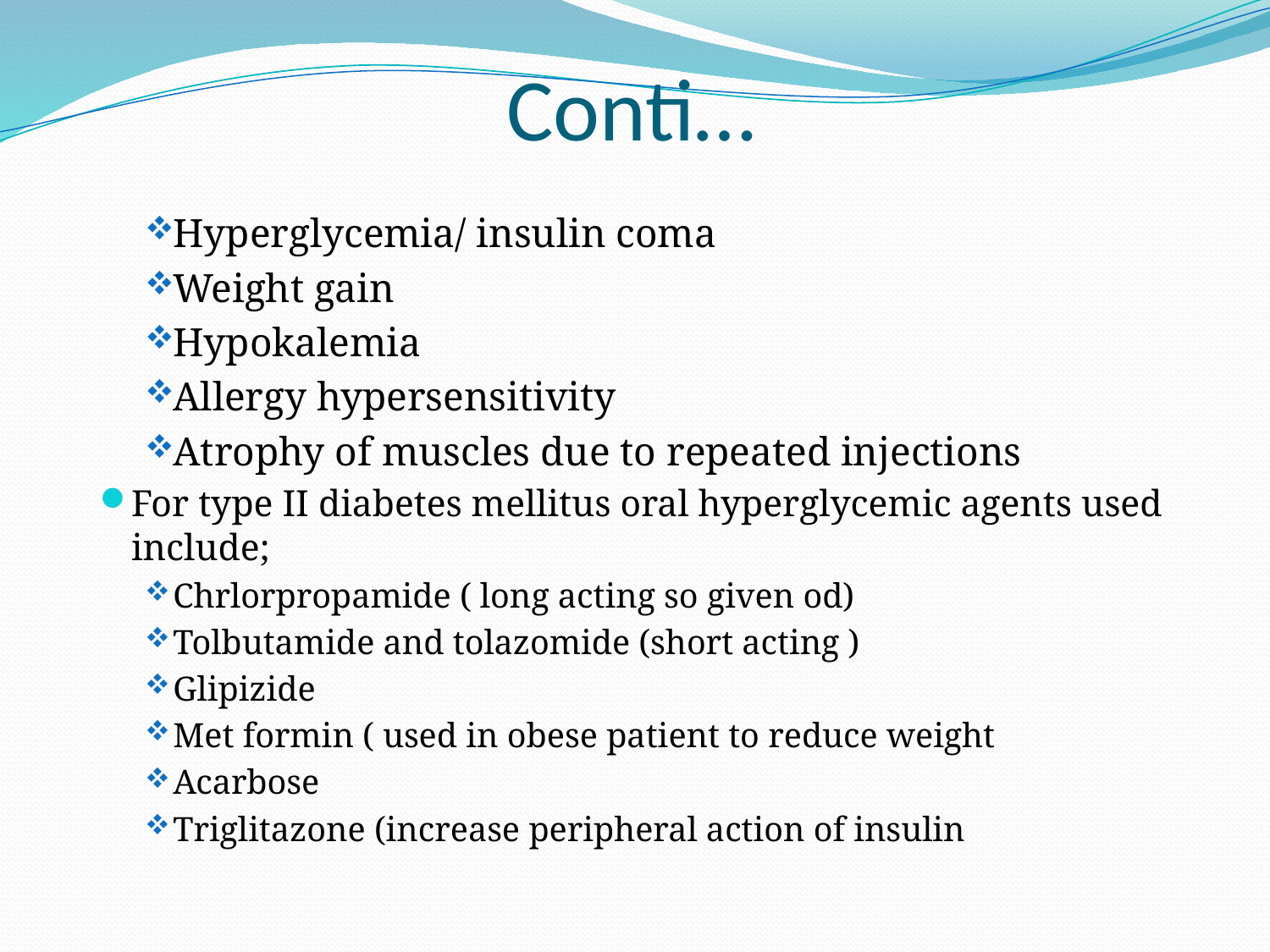

# Conti…
Hyperglycemia/ insulin coma
Weight gain
Hypokalemia
Allergy hypersensitivity
Atrophy of muscles due to repeated injections
For type II diabetes mellitus oral hyperglycemic agents used include;
Chrlorpropamide ( long acting so given od)
Tolbutamide and tolazomide (short acting )
Glipizide
Met formin ( used in obese patient to reduce weight
Acarbose
Triglitazone (increase peripheral action of insulin